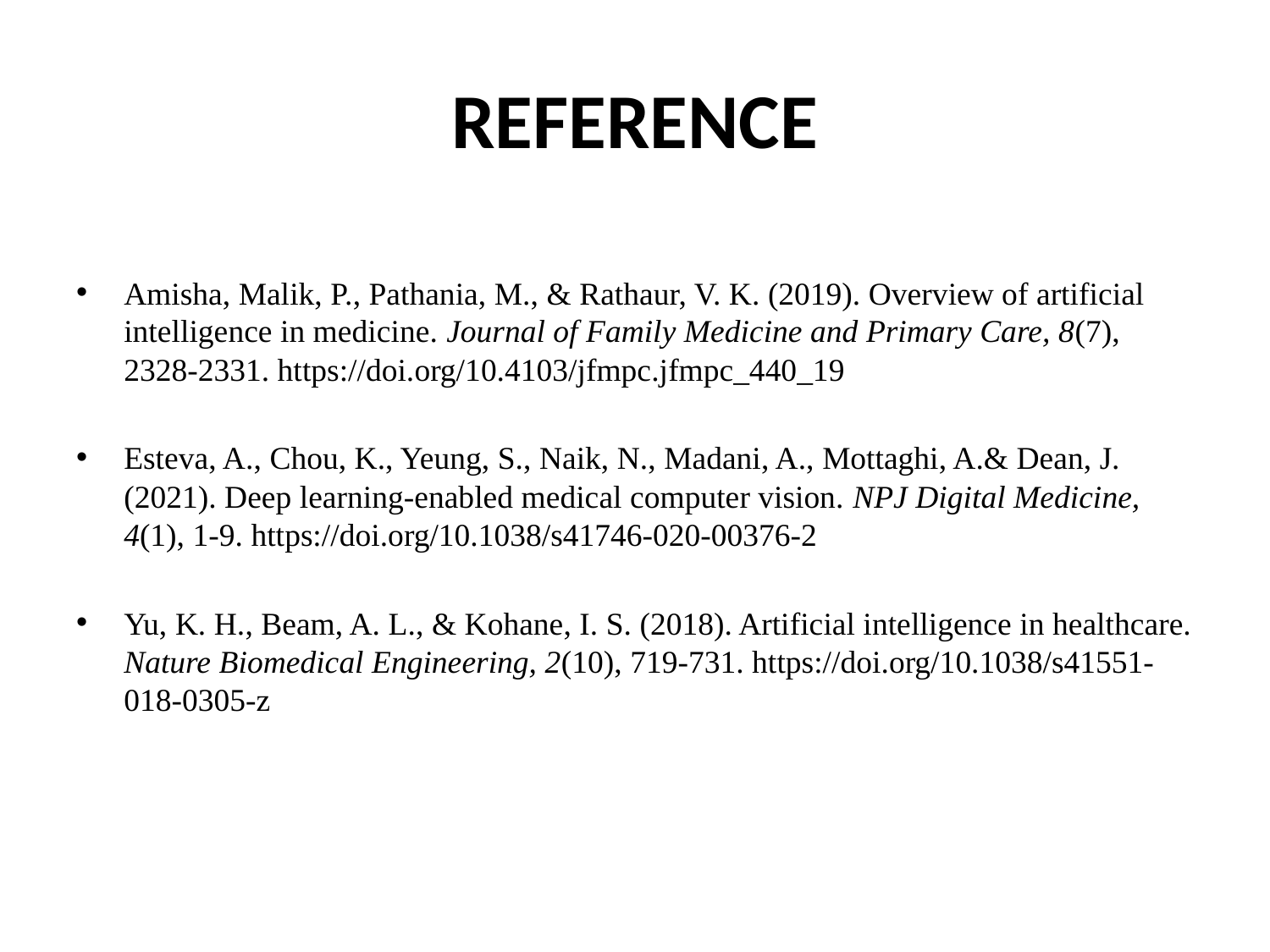

# REFERENCE

Amisha, Malik, P., Pathania, M., & Rathaur, V. K. (2019). Overview of artificial intelligence in medicine. Journal of Family Medicine and Primary Care, 8(7), 2328-2331. https://doi.org/10.4103/jfmpc.jfmpc_440_19

Esteva, A., Chou, K., Yeung, S., Naik, N., Madani, A., Mottaghi, A.& Dean, J. (2021). Deep learning-enabled medical computer vision. NPJ Digital Medicine, 4(1), 1-9. https://doi.org/10.1038/s41746-020-00376-2

Yu, K. H., Beam, A. L., & Kohane, I. S. (2018). Artificial intelligence in healthcare. Nature Biomedical Engineering, 2(10), 719-731. https://doi.org/10.1038/s41551-018-0305-z